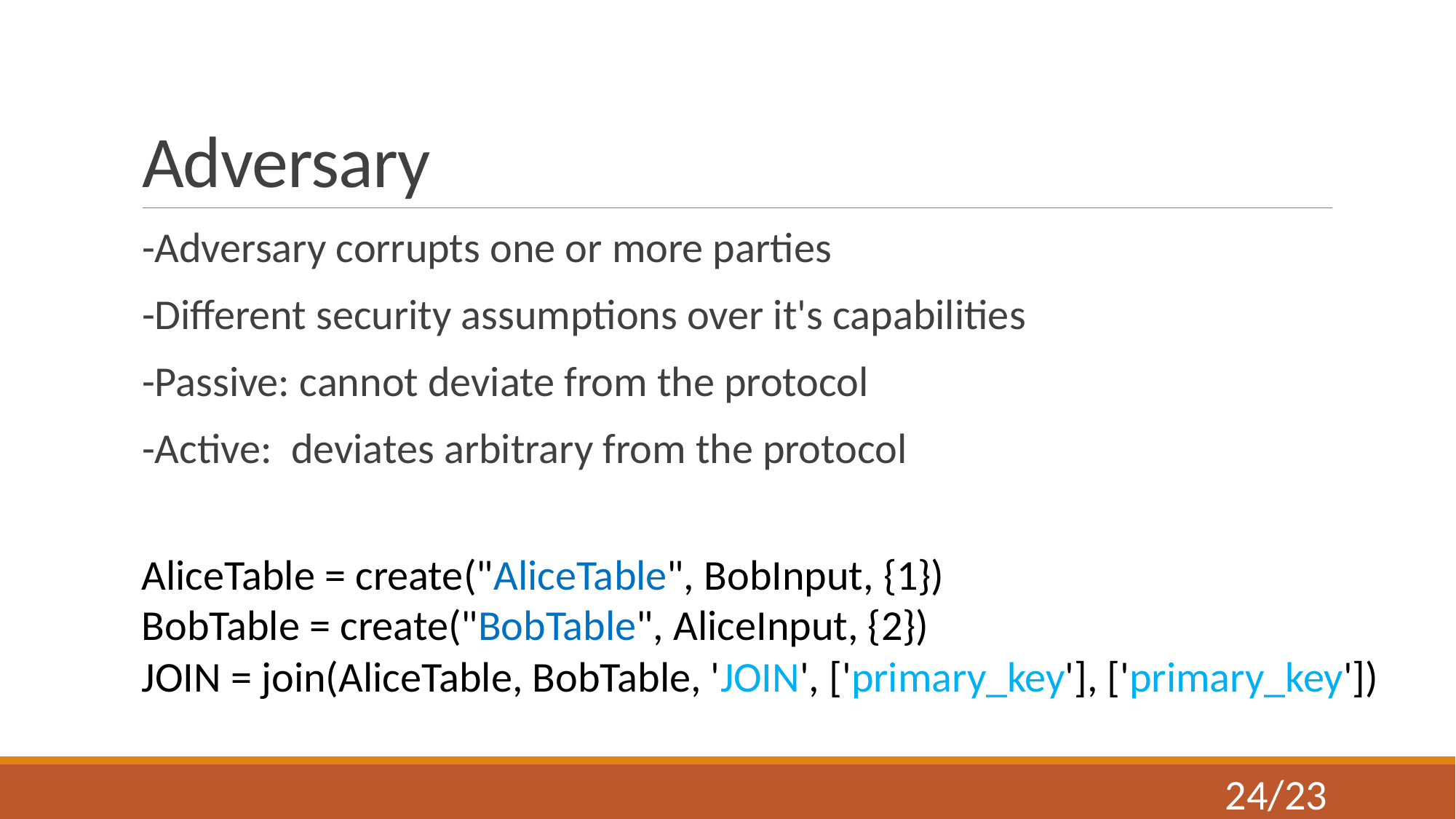

# Adversary
-Adversary corrupts one or more parties
-Different security assumptions over it's capabilities
-Passive: cannot deviate from the protocol
-Active:  deviates arbitrary from the protocol
AliceTable = create("AliceTable", BobInput, {1})
BobTable = create("BobTable", AliceInput, {2})
JOIN = join(AliceTable, BobTable, 'JOIN', ['primary_key'], ['primary_key'])
24/23